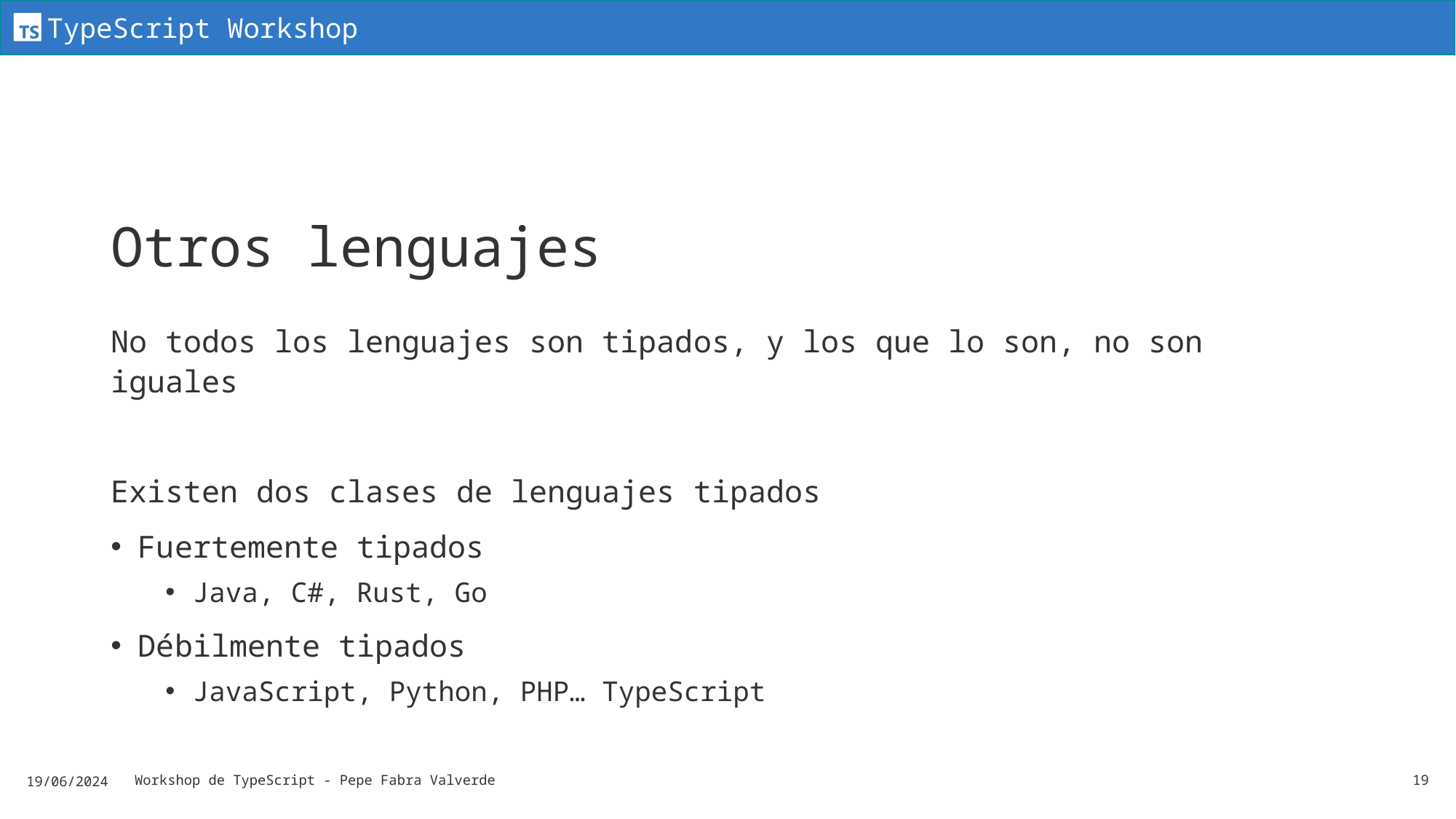

# Otros lenguajes
No todos los lenguajes son tipados, y los que lo son, no son iguales

Existen dos clases de lenguajes tipados
Fuertemente tipados
Java, C#, Rust, Go
Débilmente tipados
JavaScript, Python, PHP… TypeScript
19/06/2024
Workshop de TypeScript - Pepe Fabra Valverde
19